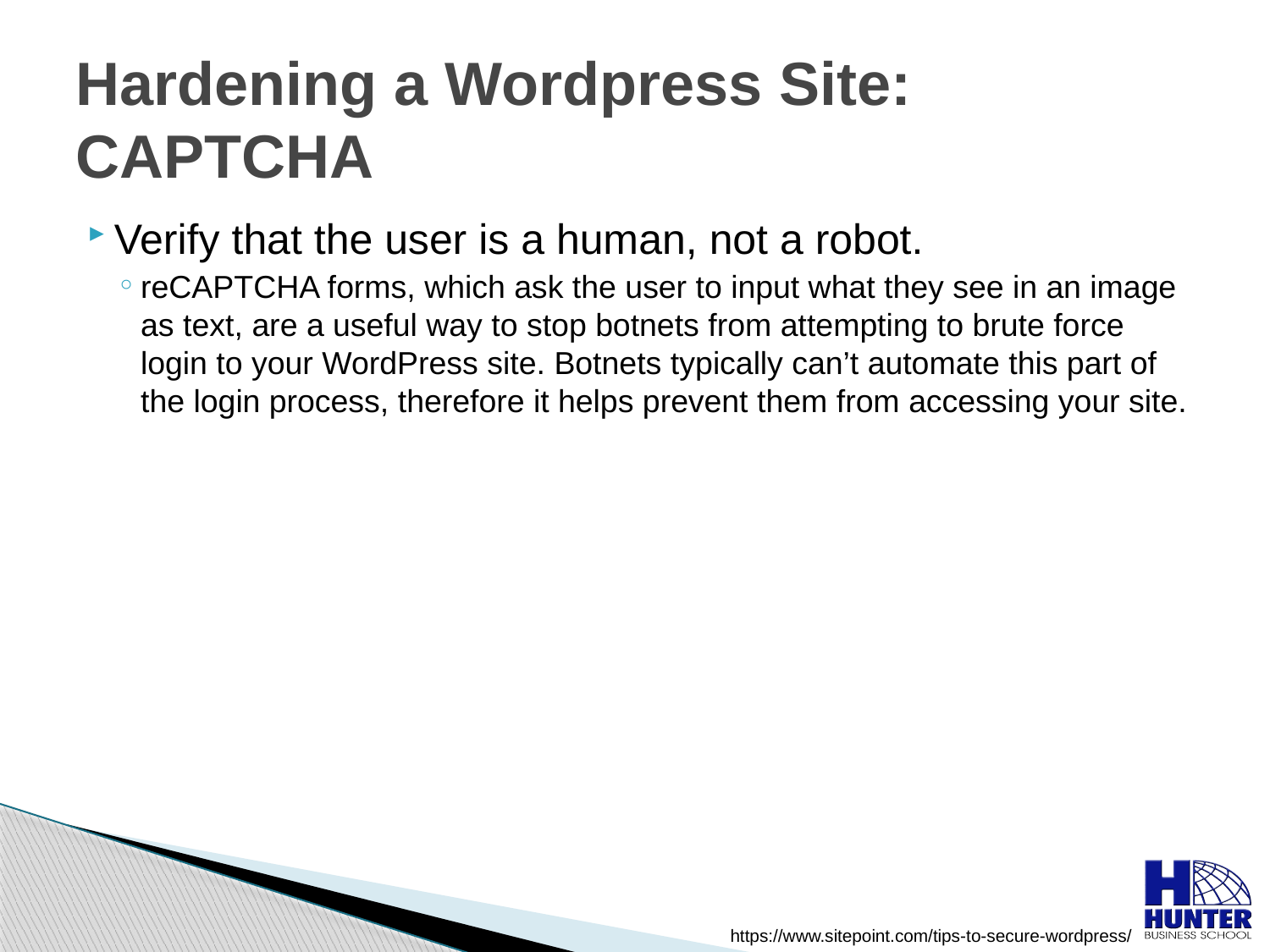

# Hardening a Wordpress Site: CAPTCHA
Verify that the user is a human, not a robot.
reCAPTCHA forms, which ask the user to input what they see in an image as text, are a useful way to stop botnets from attempting to brute force login to your WordPress site. Botnets typically can’t automate this part of the login process, therefore it helps prevent them from accessing your site.
https://www.sitepoint.com/tips-to-secure-wordpress/